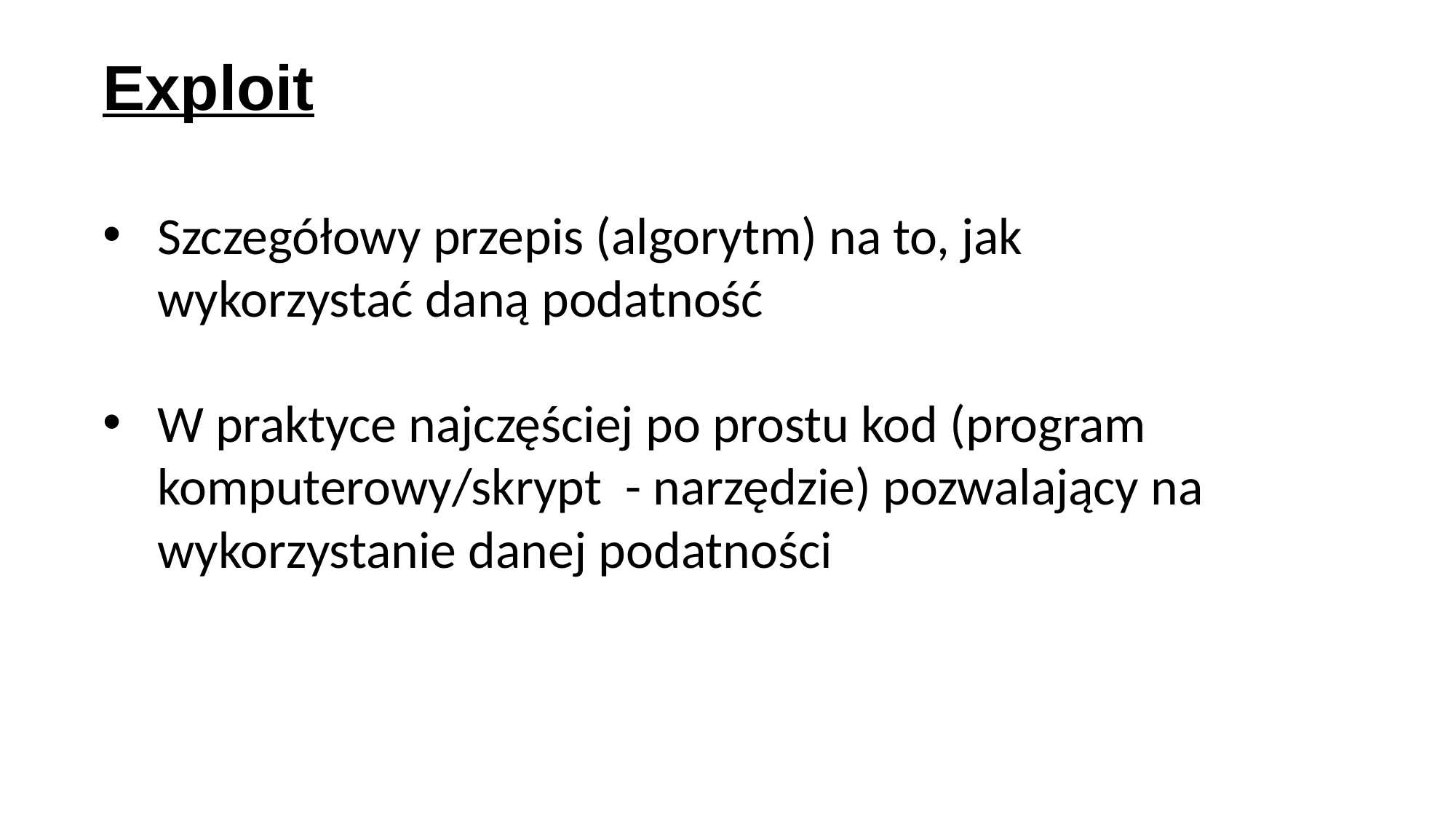

# Exploit
Szczegółowy przepis (algorytm) na to, jak wykorzystać daną podatność

W praktyce najczęściej po prostu kod (program komputerowy/skrypt  - narzędzie) pozwalający na wykorzystanie danej podatności